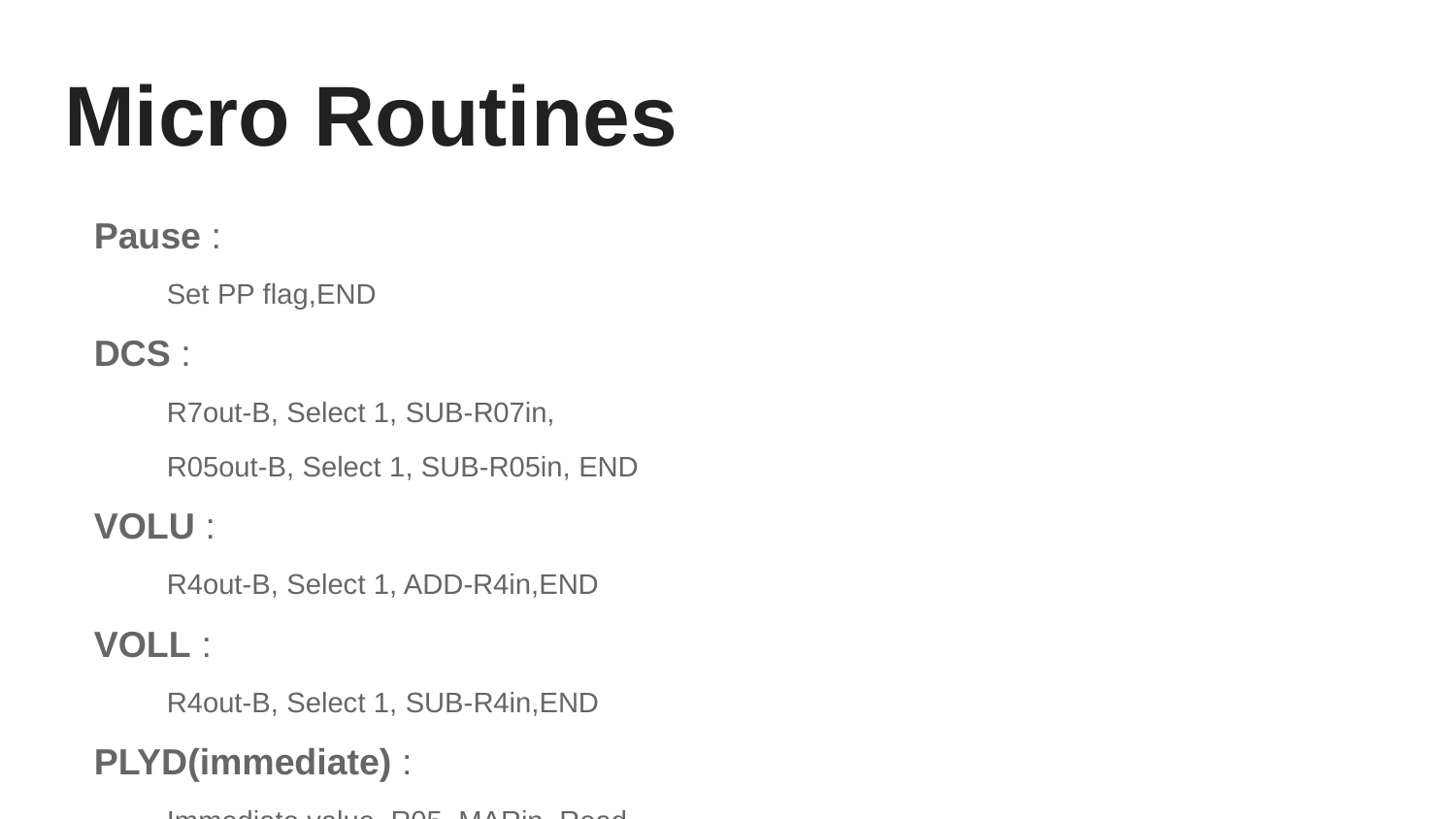

# Micro Routines
Pause :
Set PP flag,END
DCS :
R7out-B, Select 1, SUB-R07in,
R05out-B, Select 1, SUB-R05in, END
VOLU :
R4out-B, Select 1, ADD-R4in,END
VOLL :
R4out-B, Select 1, SUB-R4in,END
PLYD(immediate) :
Immediate value_R05, MARin, Read
WMFC, MDRin, R00in, R00out-B, Select 1, ADD-R00in, MDRin
R05out, MARin, write, END